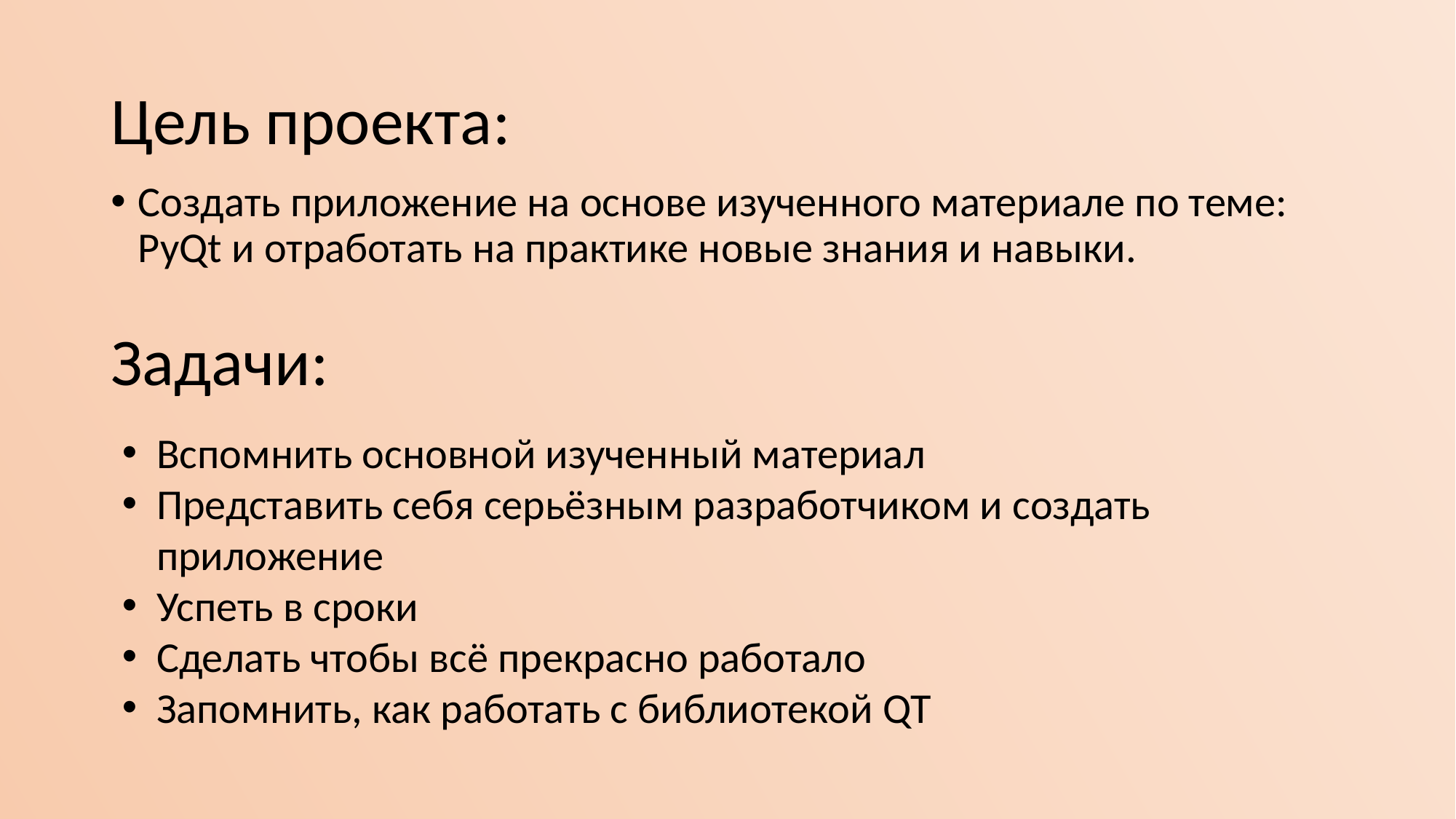

# Цель проекта:
Создать приложение на основе изученного материале по теме: PyQt и отработать на практике новые знания и навыки.
Задачи:
Вспомнить основной изученный материал
Представить себя серьёзным разработчиком и создать приложение
Успеть в сроки
Сделать чтобы всё прекрасно работало
Запомнить, как работать с библиотекой QT